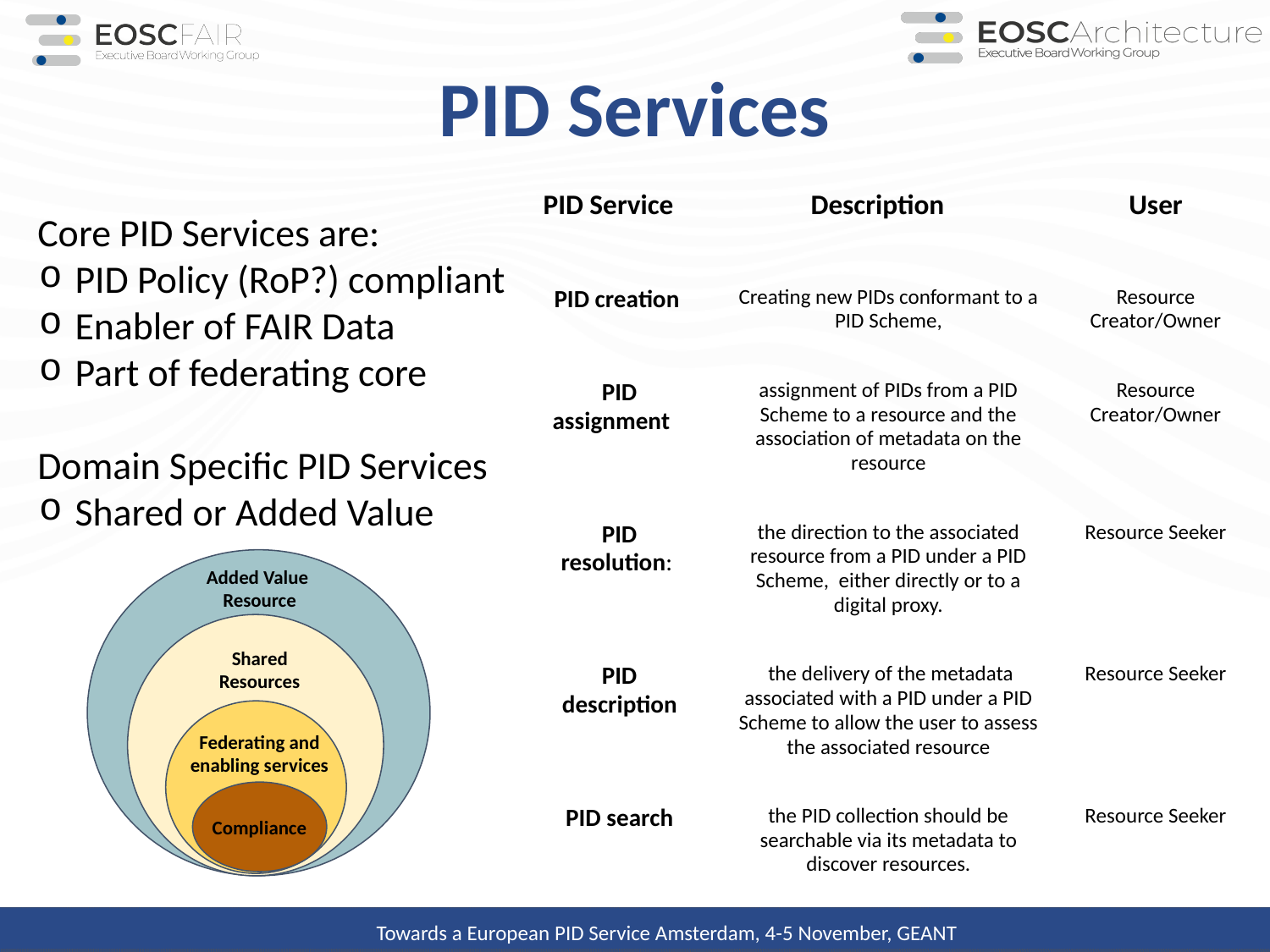

# PID Services
| PID Service | Description | User |
| --- | --- | --- |
| PID creation | Creating new PIDs conformant to a PID Scheme, | Resource Creator/Owner |
| PID assignment | assignment of PIDs from a PID Scheme to a resource and the association of metadata on the resource | Resource Creator/Owner |
| PID resolution: | the direction to the associated resource from a PID under a PID Scheme, either directly or to a digital proxy. | Resource Seeker |
| PID description | the delivery of the metadata associated with a PID under a PID Scheme to allow the user to assess the associated resource | Resource Seeker |
| PID search | the PID collection should be searchable via its metadata to discover resources. | Resource Seeker |
Core PID Services are:
PID Policy (RoP?) compliant
Enabler of FAIR Data
Part of federating core

Domain Specific PID Services
Shared or Added Value

Added Value
Resource

Shared Resources

Federating and enabling services
Compliance
Towards a European PID Service Amsterdam, 4-5 November, GEANT